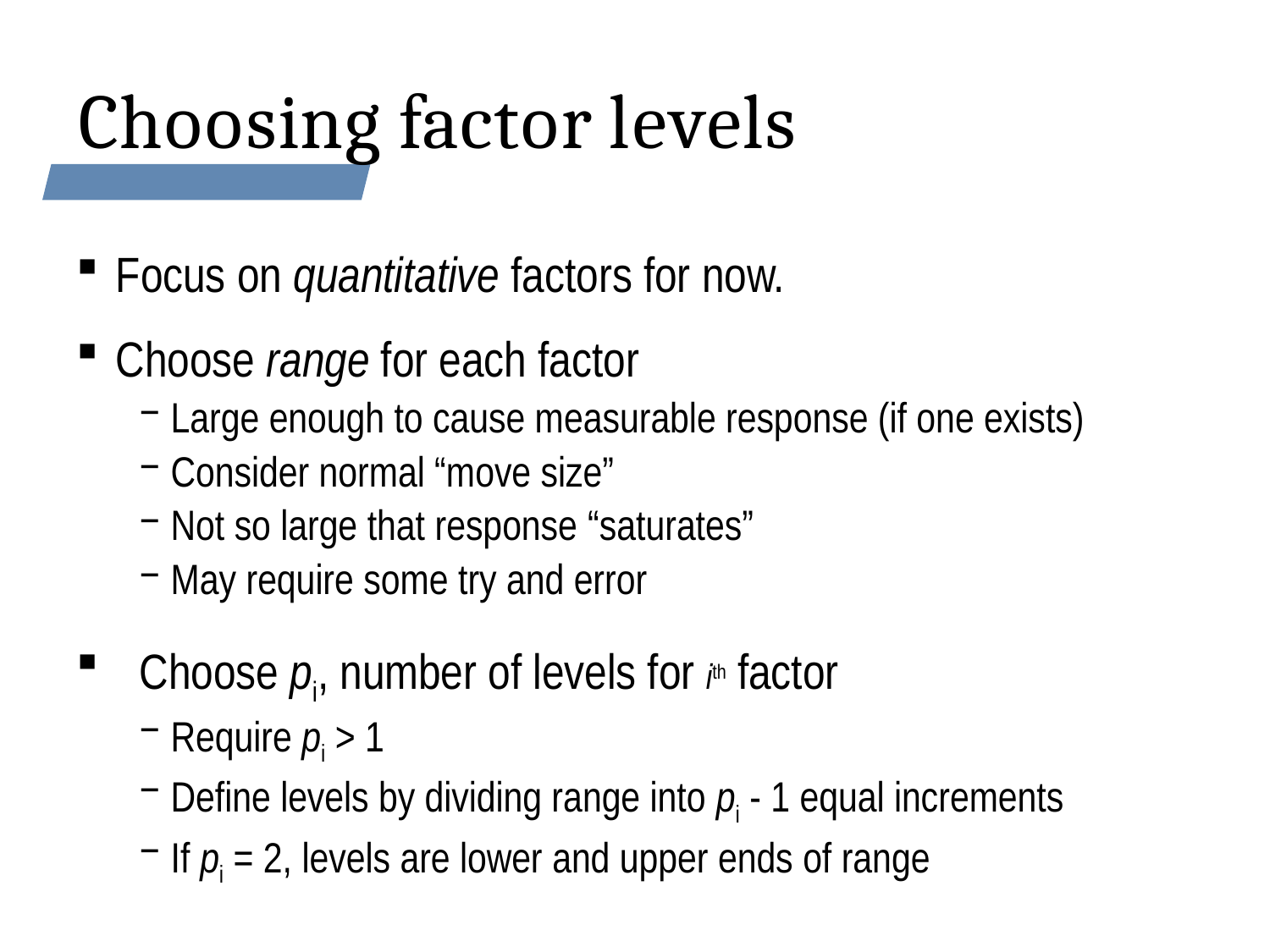

# Choosing factor levels
Focus on quantitative factors for now.
Choose range for each factor
Large enough to cause measurable response (if one exists)
Consider normal “move size”
Not so large that response “saturates”
May require some try and error
Choose pi, number of levels for ith factor
Require pi > 1
Define levels by dividing range into pi - 1 equal increments
If pi = 2, levels are lower and upper ends of range